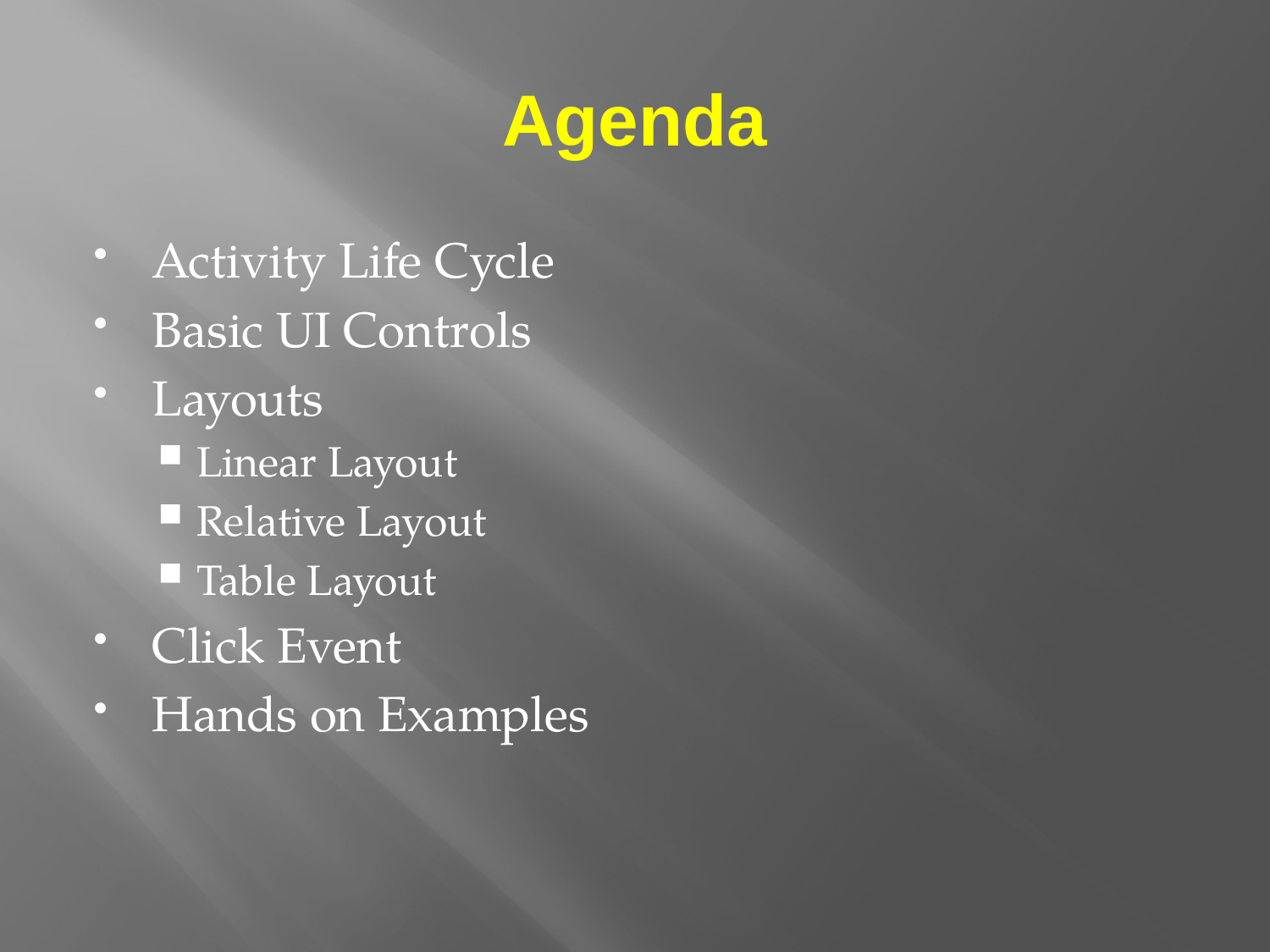

# Agenda
Activity Life Cycle
Basic UI Controls
Layouts
Linear Layout
Relative Layout
Table Layout
Click Event
Hands on Examples